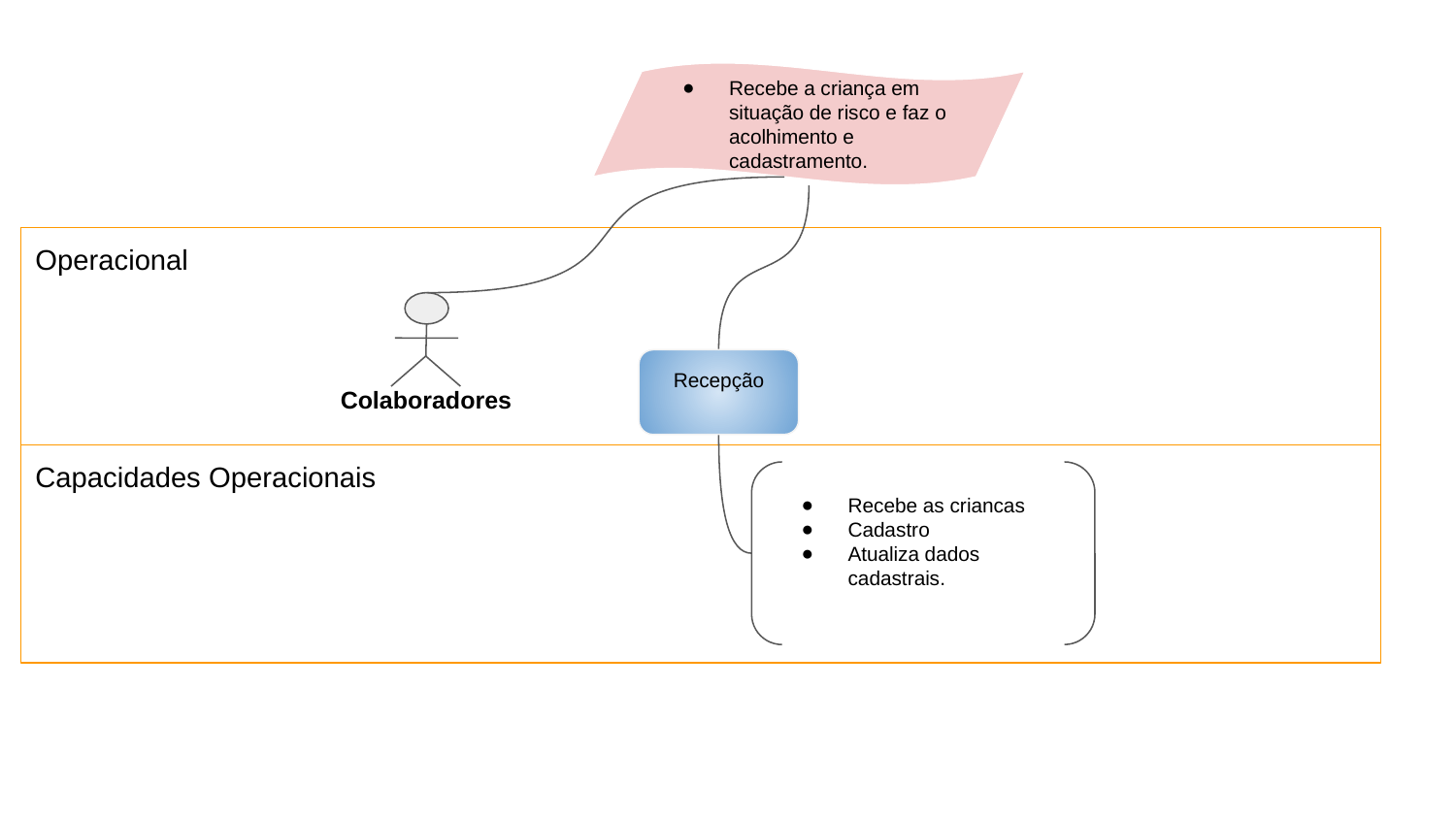

Recebe a criança em situação de risco e faz o acolhimento e cadastramento.
Operacional

Colaboradores
Recepção

Capacidades Operacionais
Recebe as criancas
Cadastro
Atualiza dados cadastrais.